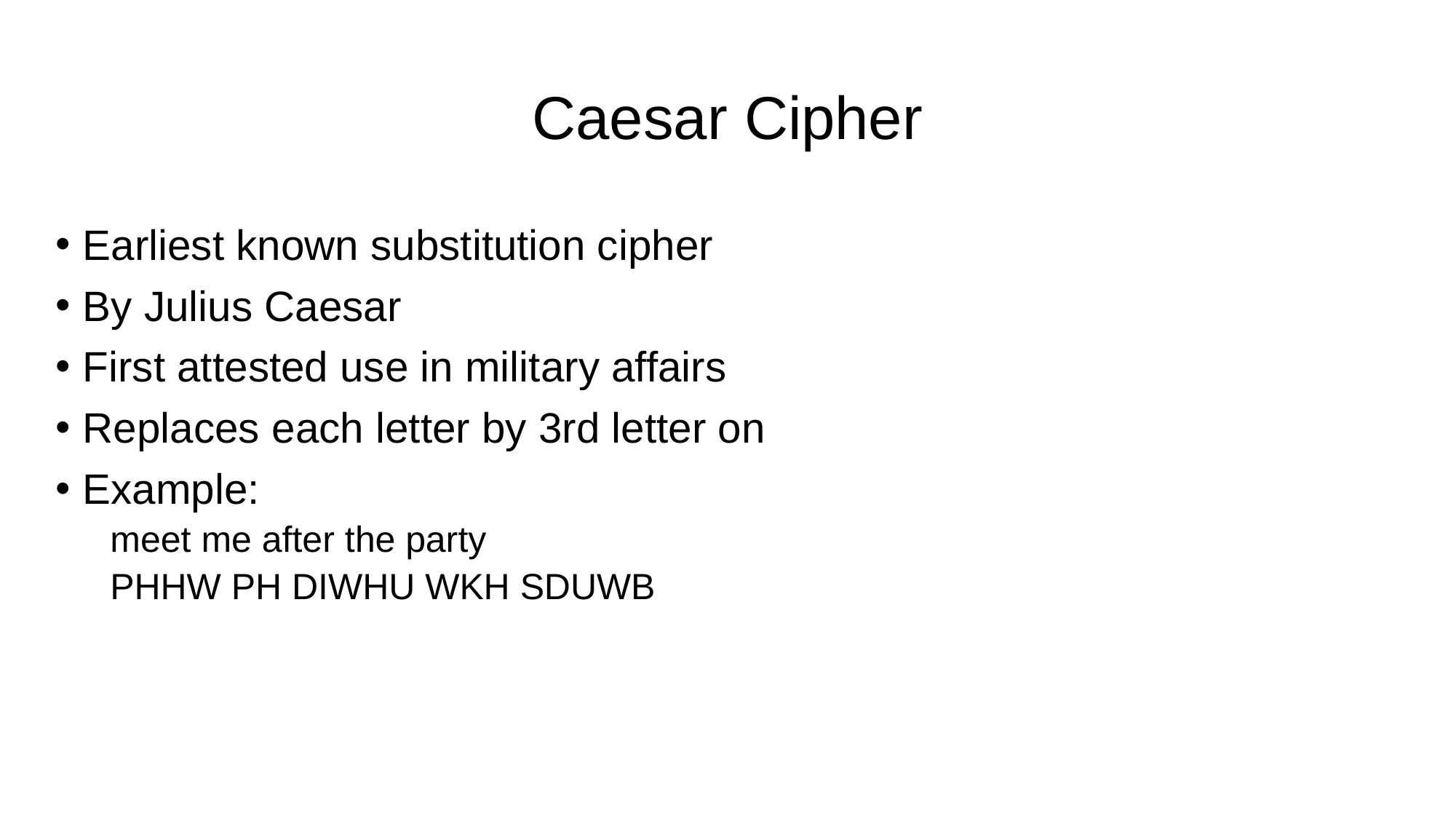

# Caesar Cipher
Earliest known substitution cipher
By Julius Caesar
First attested use in military affairs
Replaces each letter by 3rd letter on
Example:
meet me after the party
PHHW PH DIWHU WKH SDUWB